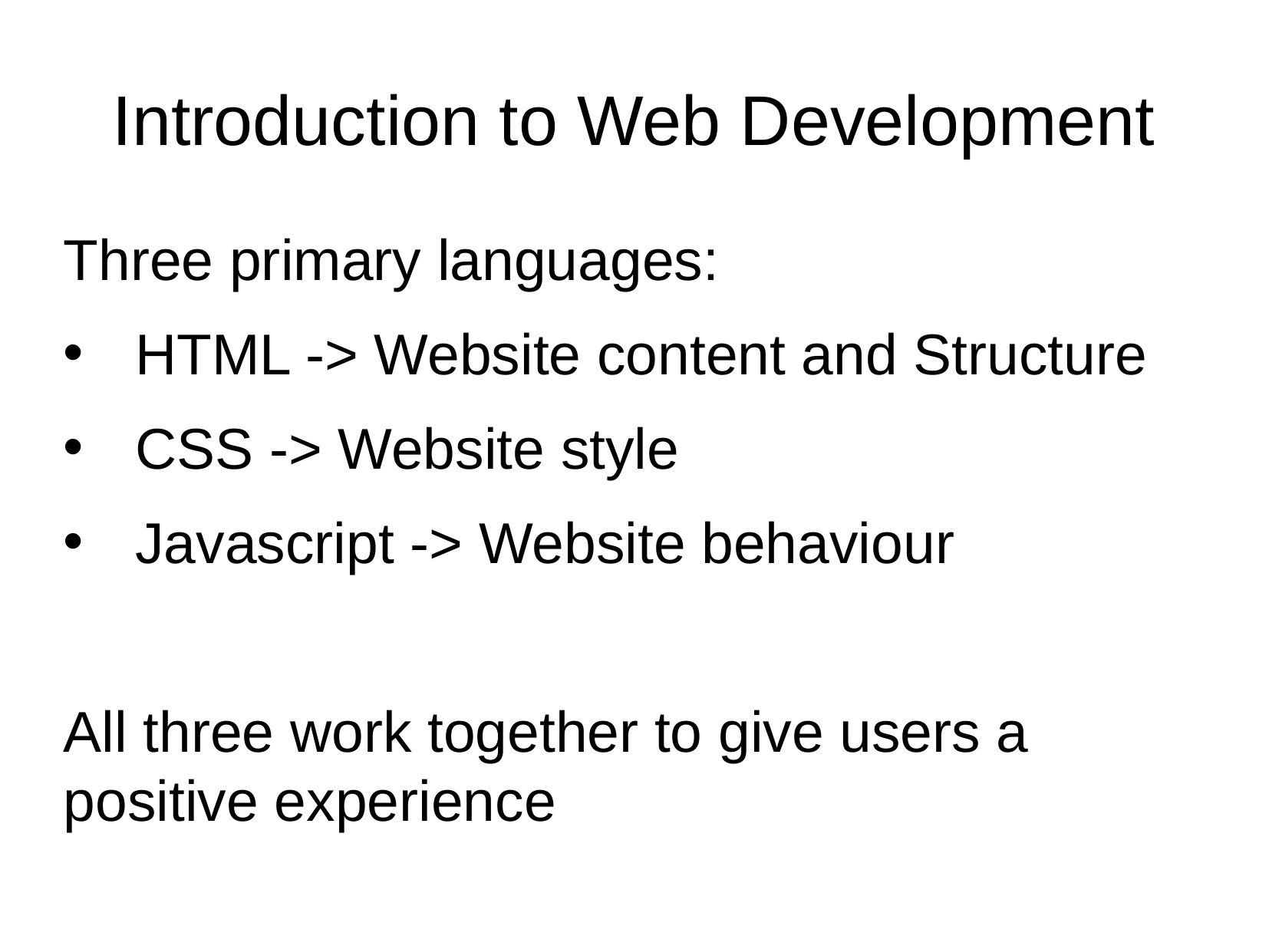

# Introduction to Web Development
Three primary languages:
HTML -> Website content and Structure
CSS -> Website style
Javascript -> Website behaviour

All three work together to give users a positive experience